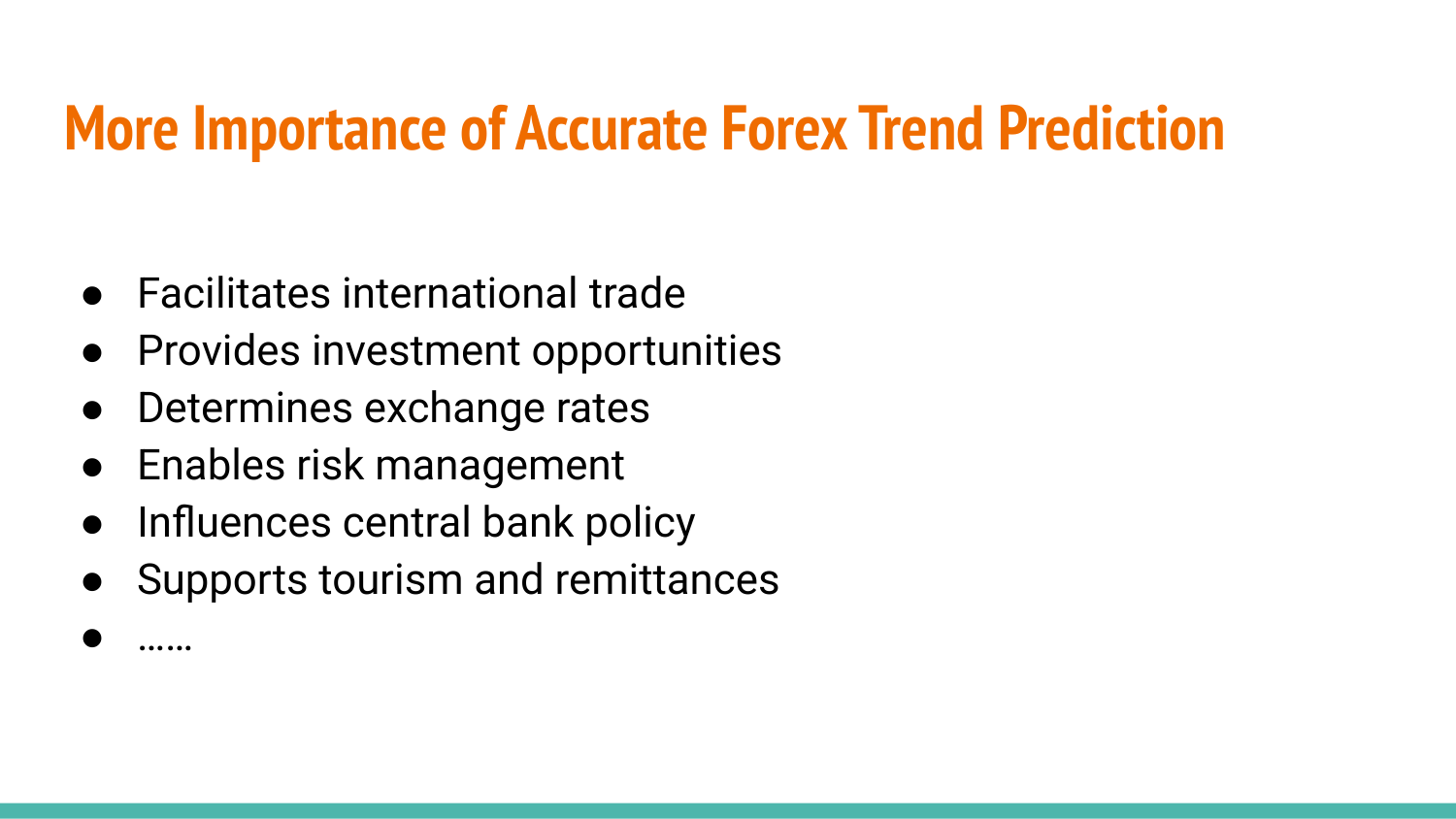

# More Importance of Accurate Forex Trend Prediction

Facilitates international trade
Provides investment opportunities
Determines exchange rates
Enables risk management
Influences central bank policy
Supports tourism and remittances
……